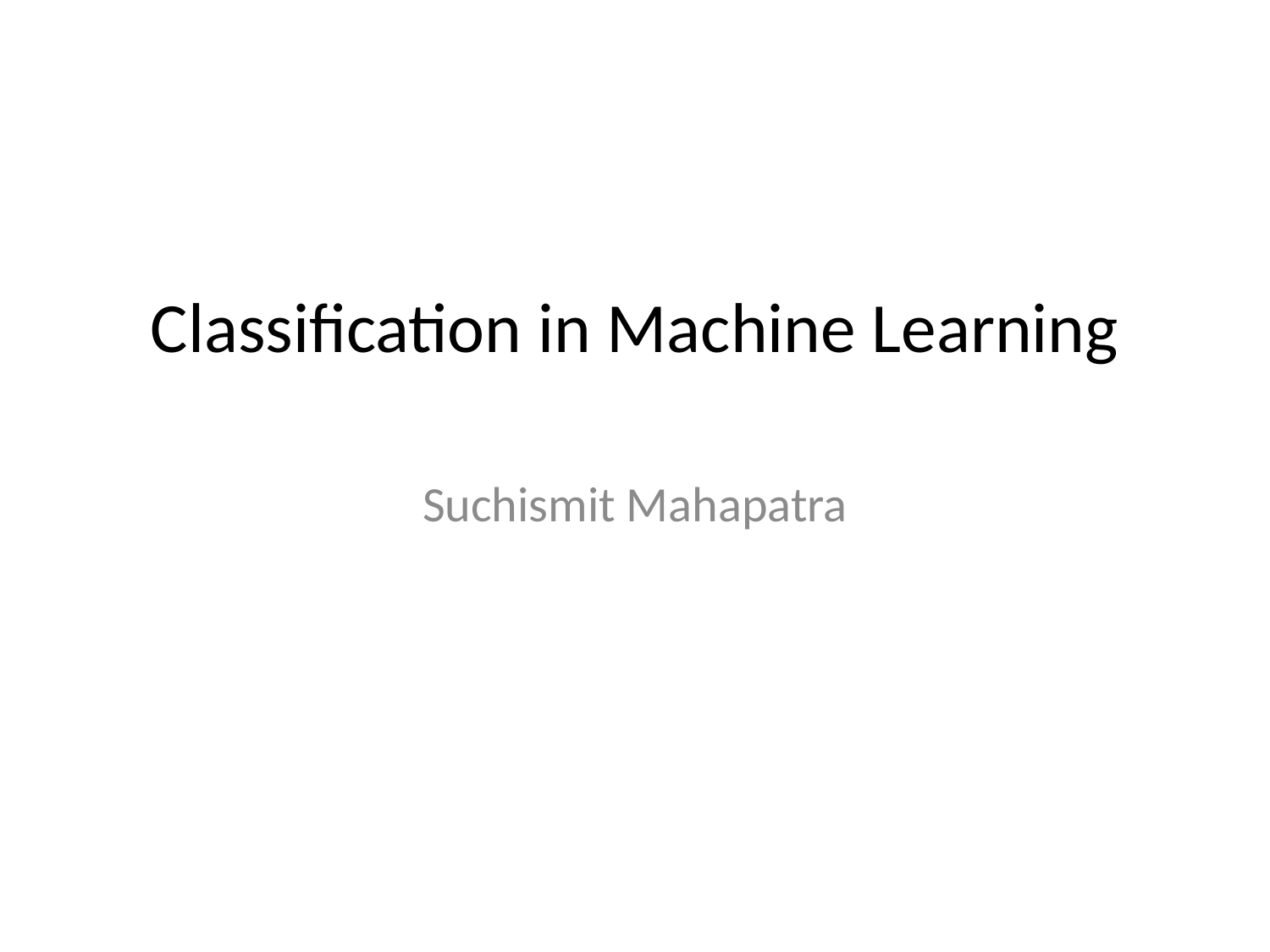

# Classification in Machine Learning
Suchismit Mahapatra